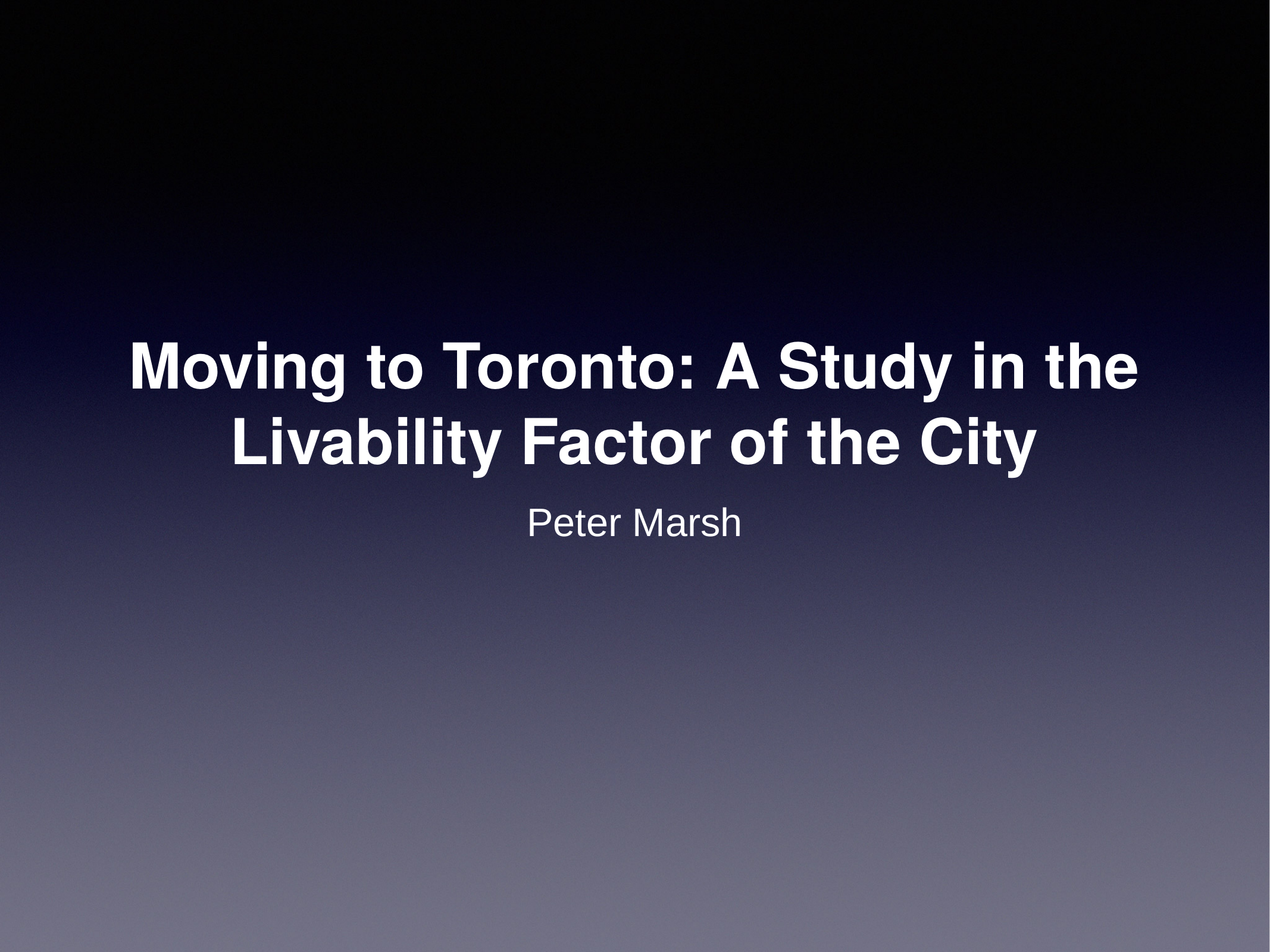

# Moving to Toronto: A Study in the Livability Factor of the City
Peter Marsh